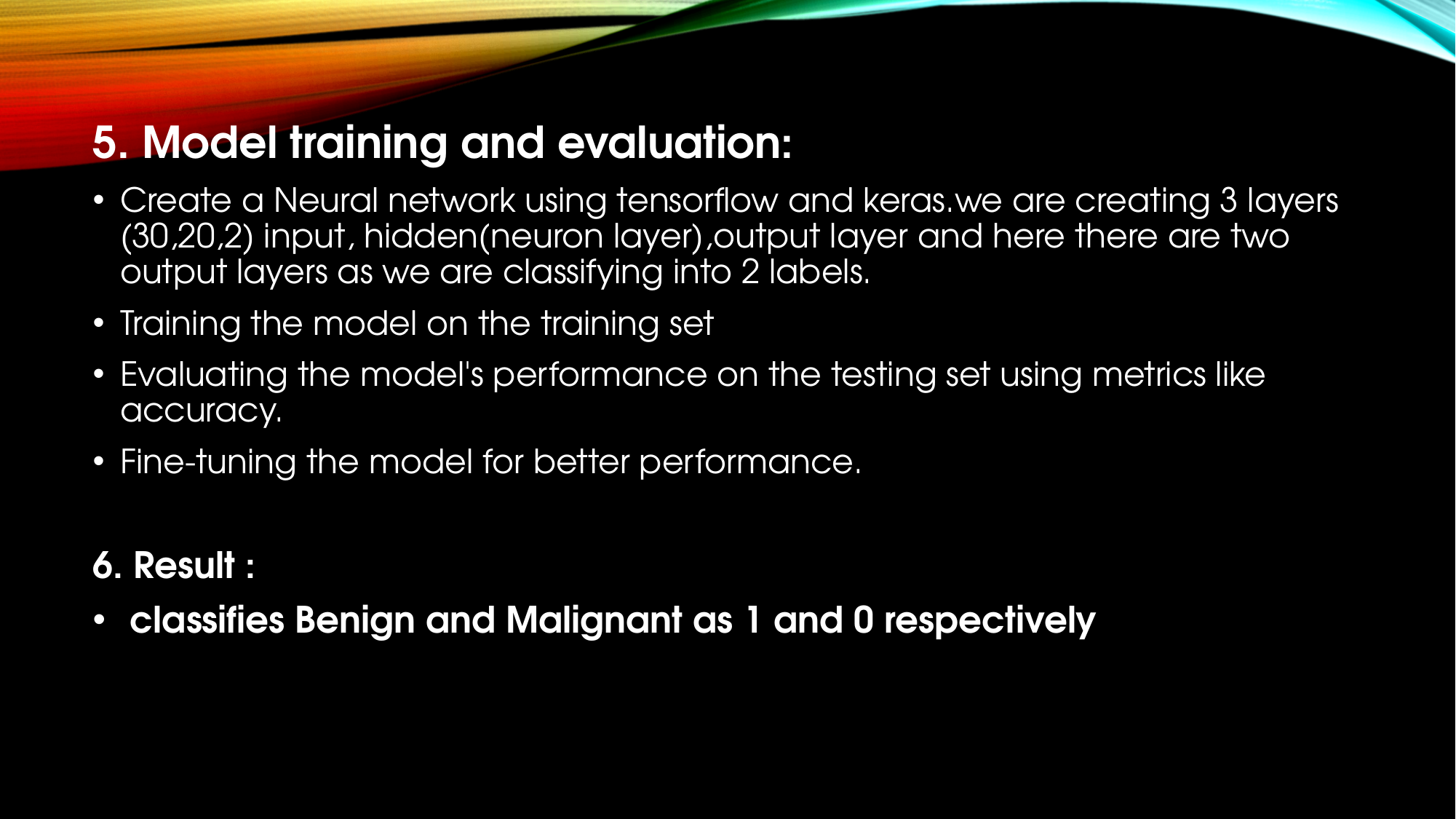

5. Model training and evaluation:
Create a Neural network using tensorflow and keras.we are creating 3 layers (30,20,2) input, hidden(neuron layer),output layer and here there are two output layers as we are classifying into 2 labels.
Training the model on the training set
Evaluating the model's performance on the testing set using metrics like accuracy.
Fine-tuning the model for better performance.

6. Result :
 classifies Benign and Malignant as 1 and 0 respectively